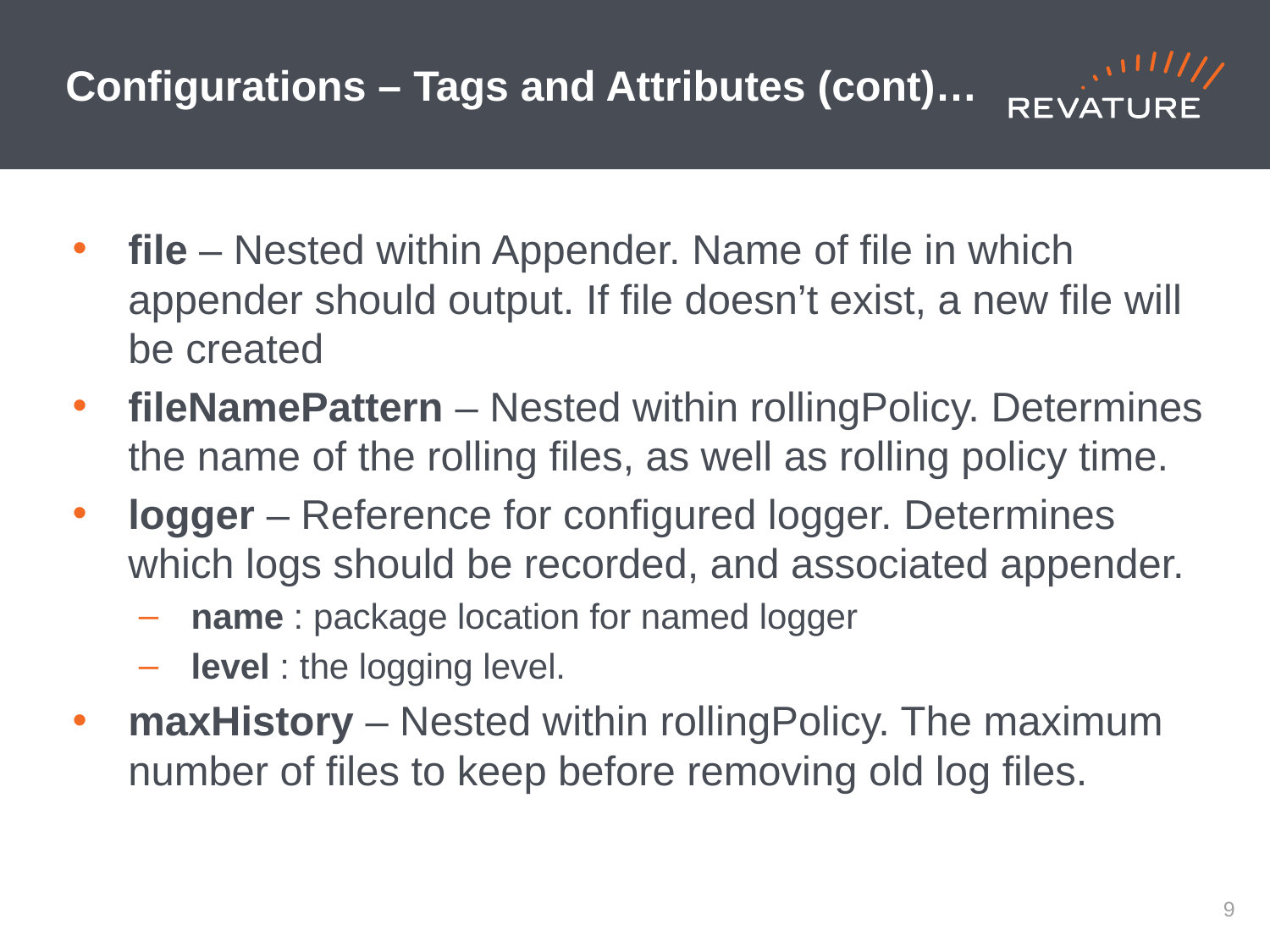

# Configurations – Tags and Attributes (cont)…
file – Nested within Appender. Name of file in which appender should output. If file doesn’t exist, a new file will be created
fileNamePattern – Nested within rollingPolicy. Determines the name of the rolling files, as well as rolling policy time.
logger – Reference for configured logger. Determines which logs should be recorded, and associated appender.
name : package location for named logger
level : the logging level.
maxHistory – Nested within rollingPolicy. The maximum number of files to keep before removing old log files.

9